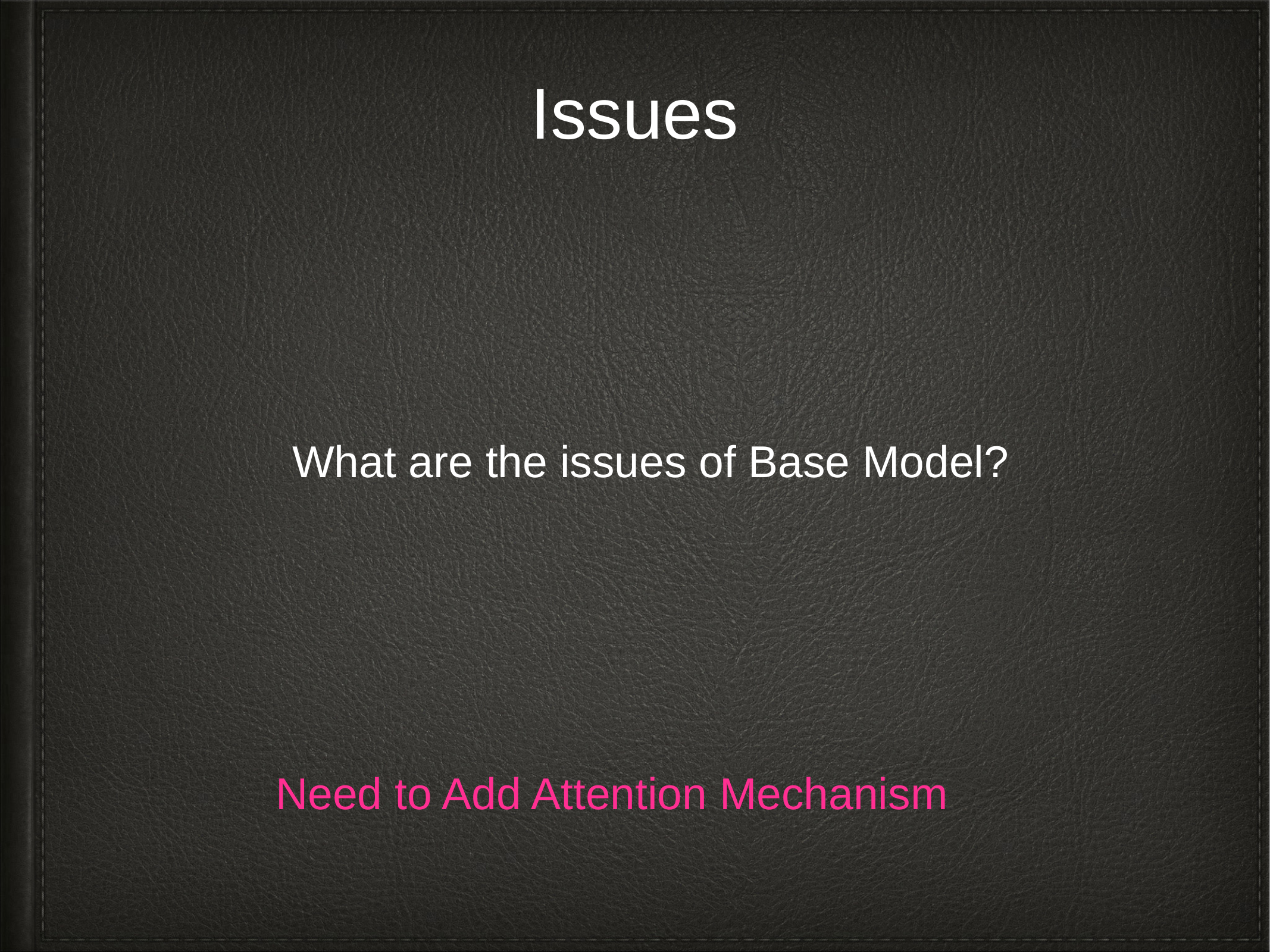

Issues
What are the issues of Base Model?
Need to Add Attention Mechanism